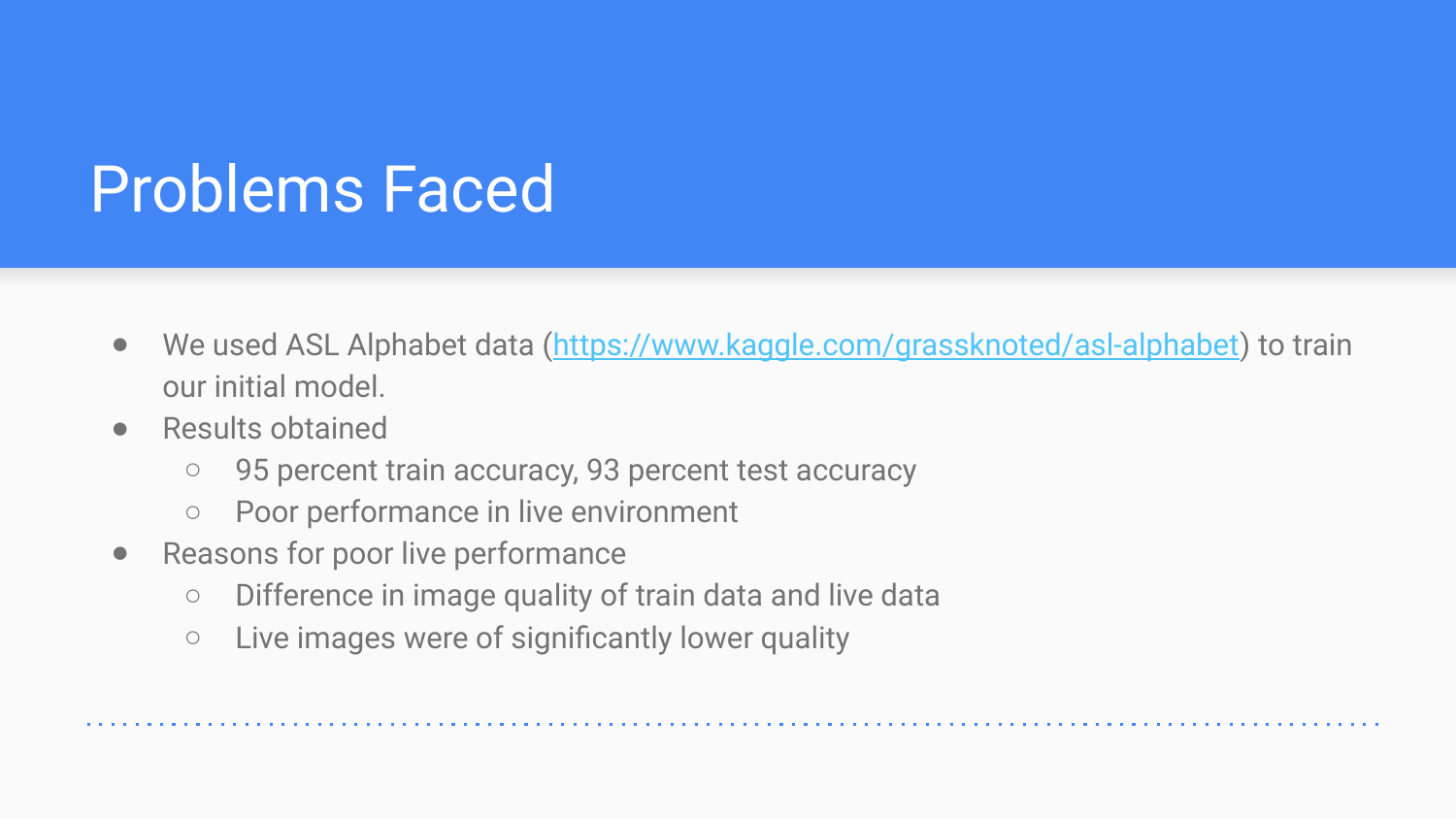

# Problems Faced
We used ASL Alphabet data (https://www.kaggle.com/grassknoted/asl-alphabet) to train our initial model.
Results obtained
95 percent train accuracy, 93 percent test accuracy
Poor performance in live environment
Reasons for poor live performance
Difference in image quality of train data and live data
Live images were of significantly lower quality